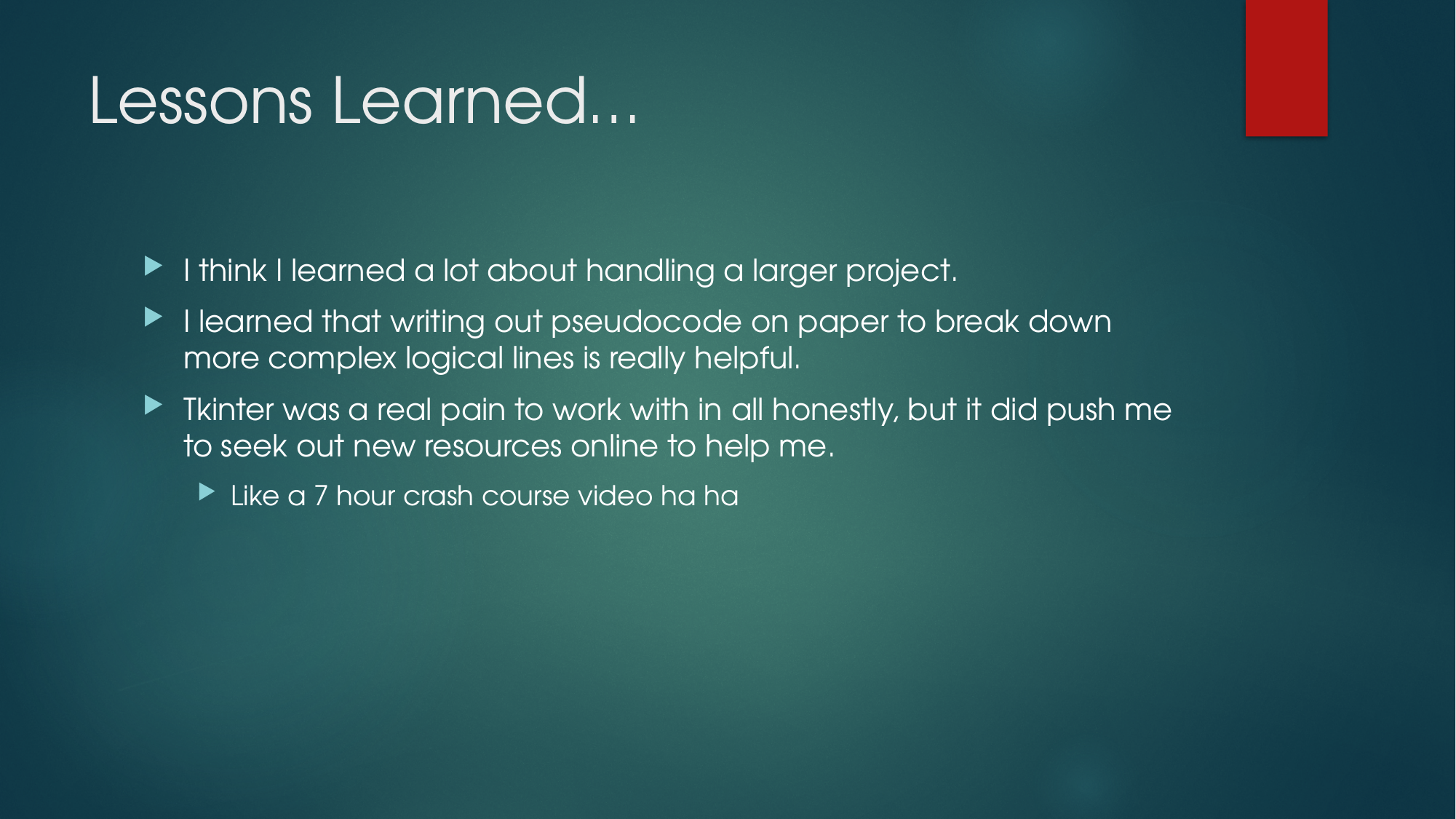

# Lessons Learned…
I think I learned a lot about handling a larger project.
I learned that writing out pseudocode on paper to break down more complex logical lines is really helpful.
Tkinter was a real pain to work with in all honestly, but it did push me to seek out new resources online to help me.
Like a 7 hour crash course video ha ha